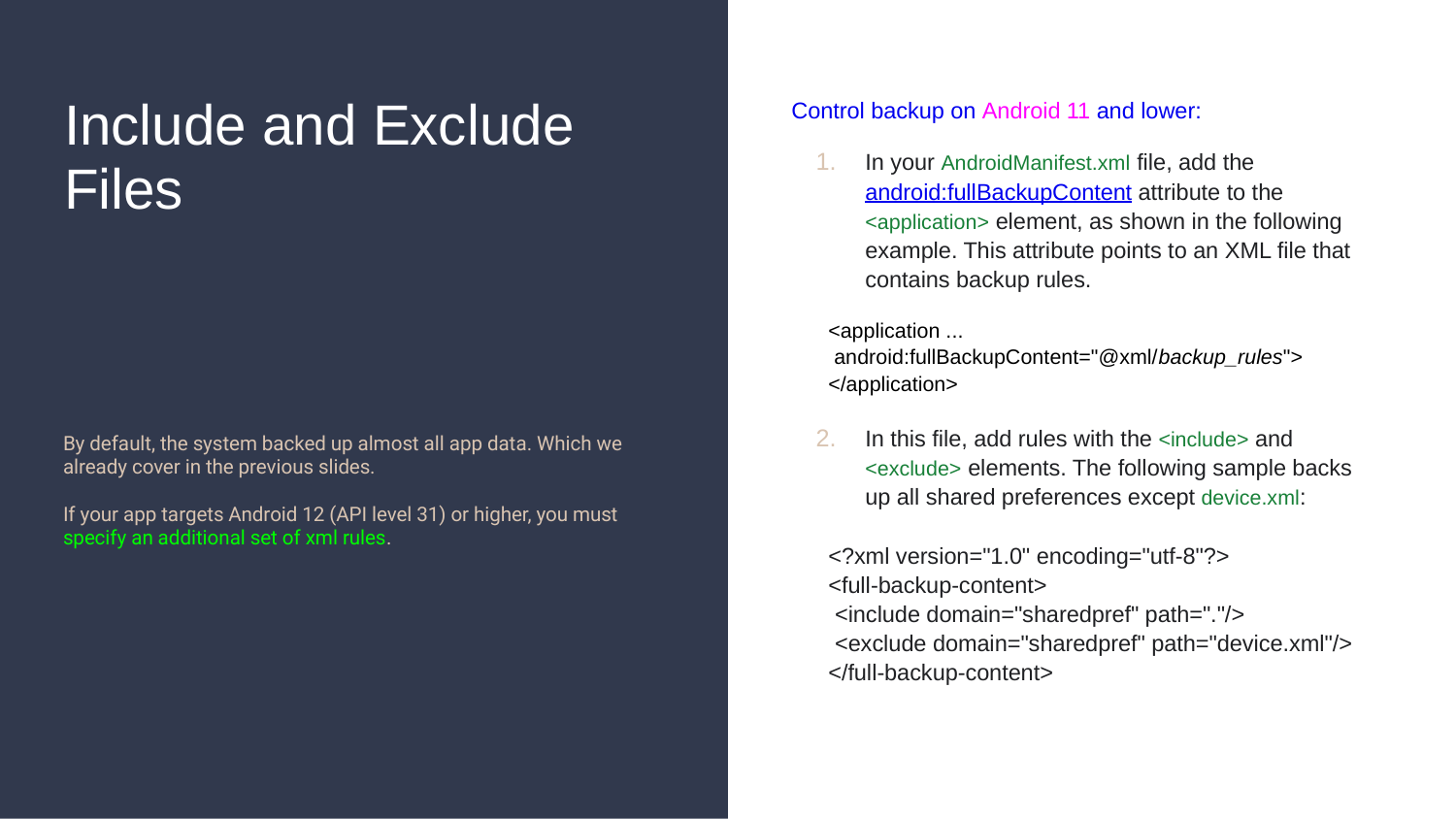

# Include and Exclude Files
Control backup on Android 11 and lower:
In your AndroidManifest.xml file, add the android:fullBackupContent attribute to the <application> element, as shown in the following example. This attribute points to an XML file that contains backup rules.
<application ...
 android:fullBackupContent="@xml/backup_rules">
</application>

In this file, add rules with the <include> and <exclude> elements. The following sample backs up all shared preferences except device.xml:

<?xml version="1.0" encoding="utf-8"?>
<full-backup-content>
 <include domain="sharedpref" path="."/>
 <exclude domain="sharedpref" path="device.xml"/>
</full-backup-content>

By default, the system backed up almost all app data. Which we already cover in the previous slides.

If your app targets Android 12 (API level 31) or higher, you must specify an additional set of xml rules.